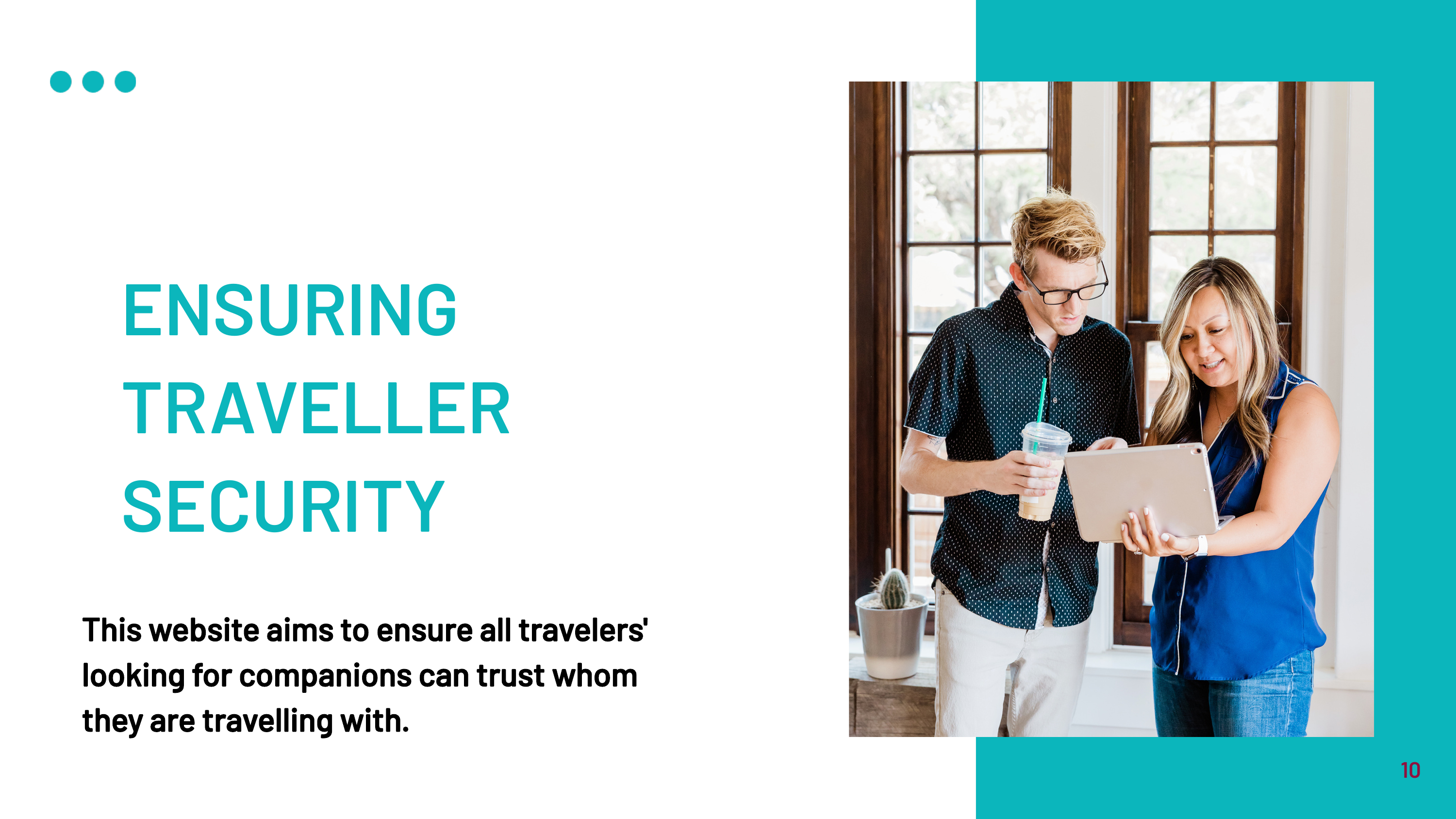

ENSURING TRAVELLER SECURITY
This website aims to ensure all travelers' looking for companions can trust whom they are travelling with.
10